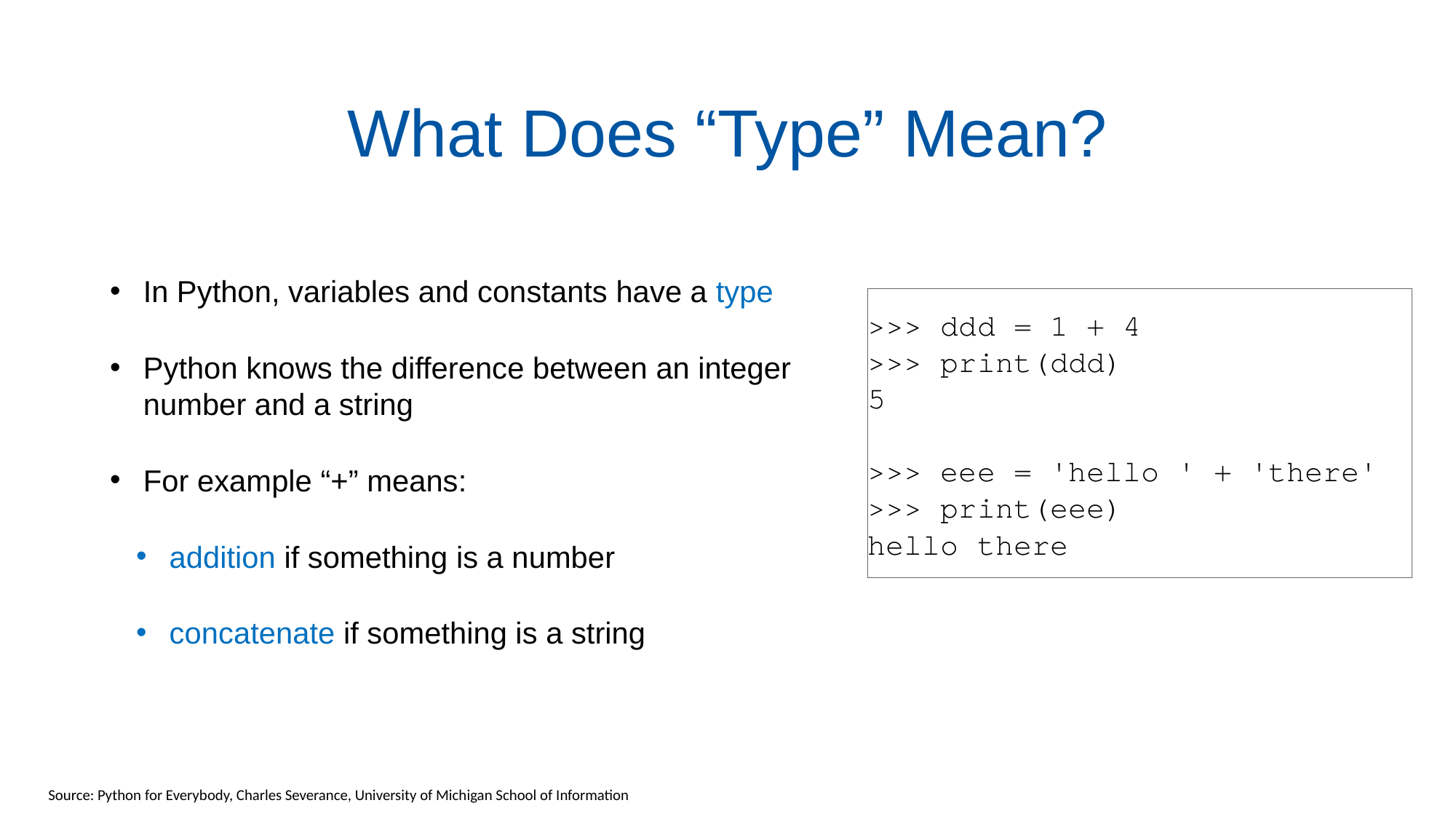

# What Does “Type” Mean?
In Python, variables and constants have a type
Python knows the difference between an integer number and a string
For example “+” means:
addition if something is a number
concatenate if something is a string
>>> ddd = 1 + 4
>>> print(ddd)
5

>>> eee = 'hello ' + 'there'
>>> print(eee)
hello there
Source: Python for Everybody, Charles Severance, University of Michigan School of Information